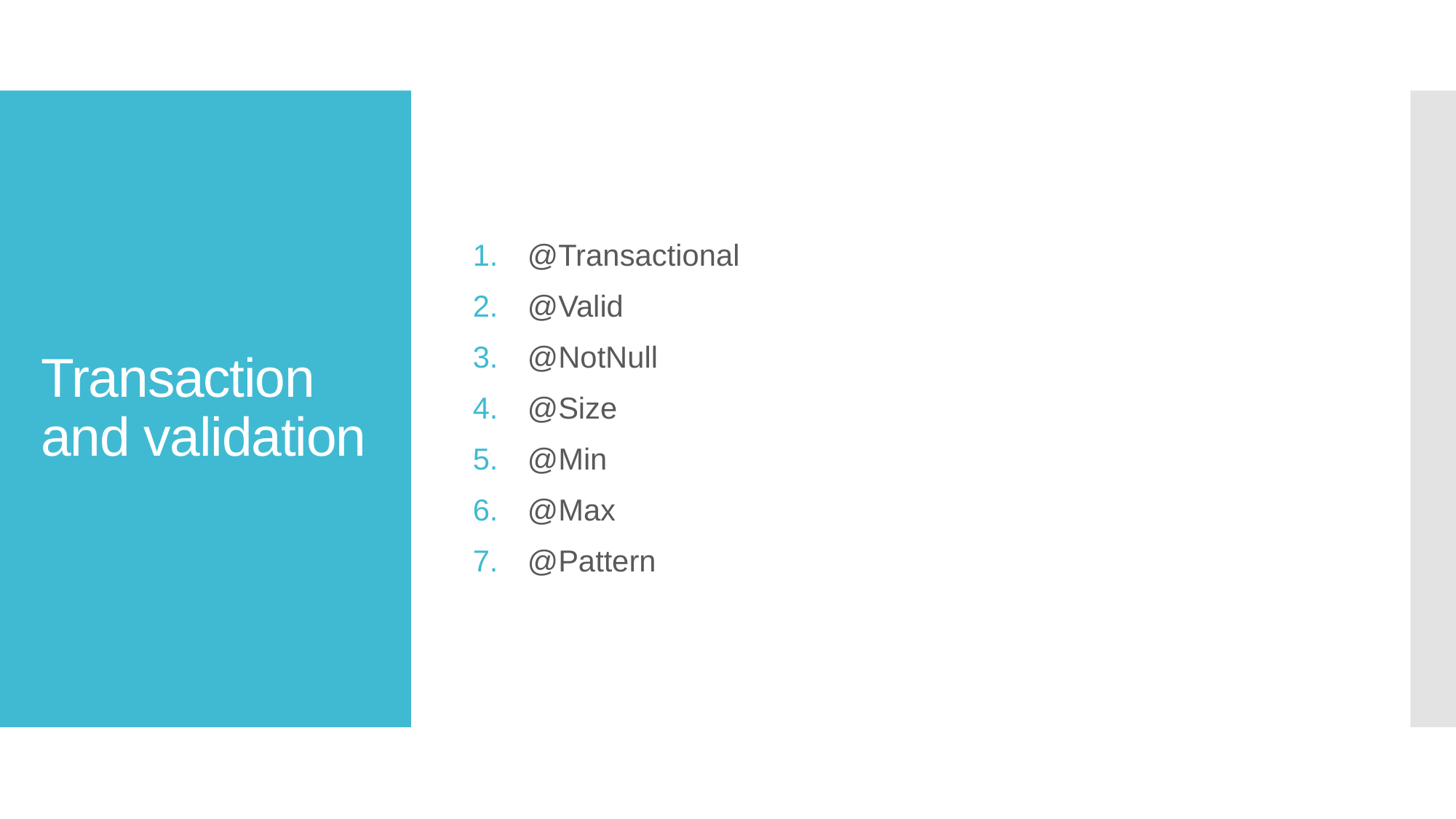

@Transactional
@Valid
@NotNull
@Size
@Min
@Max
@Pattern
# Transaction and validation